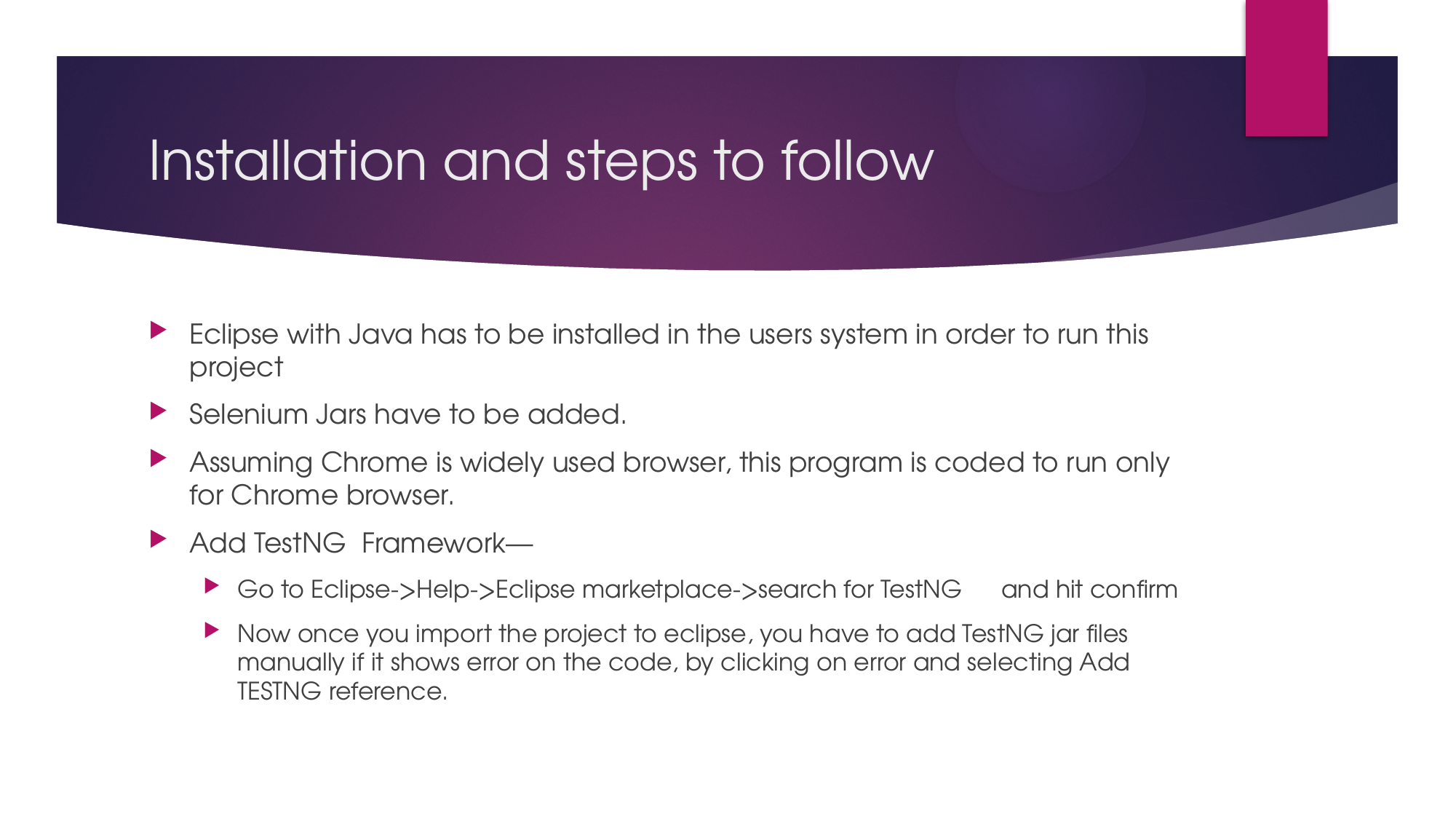

# Installation and steps to follow
Eclipse with Java has to be installed in the users system in order to run this project
Selenium Jars have to be added.
Assuming Chrome is widely used browser, this program is coded to run only for Chrome browser.
Add TestNG  Framework—
Go to Eclipse->Help->Eclipse marketplace->search for TestNG 	and hit confirm
Now once you import the project to eclipse, you have to add TestNG jar files manually if it shows error on the code, by clicking on error and selecting Add TESTNG reference.